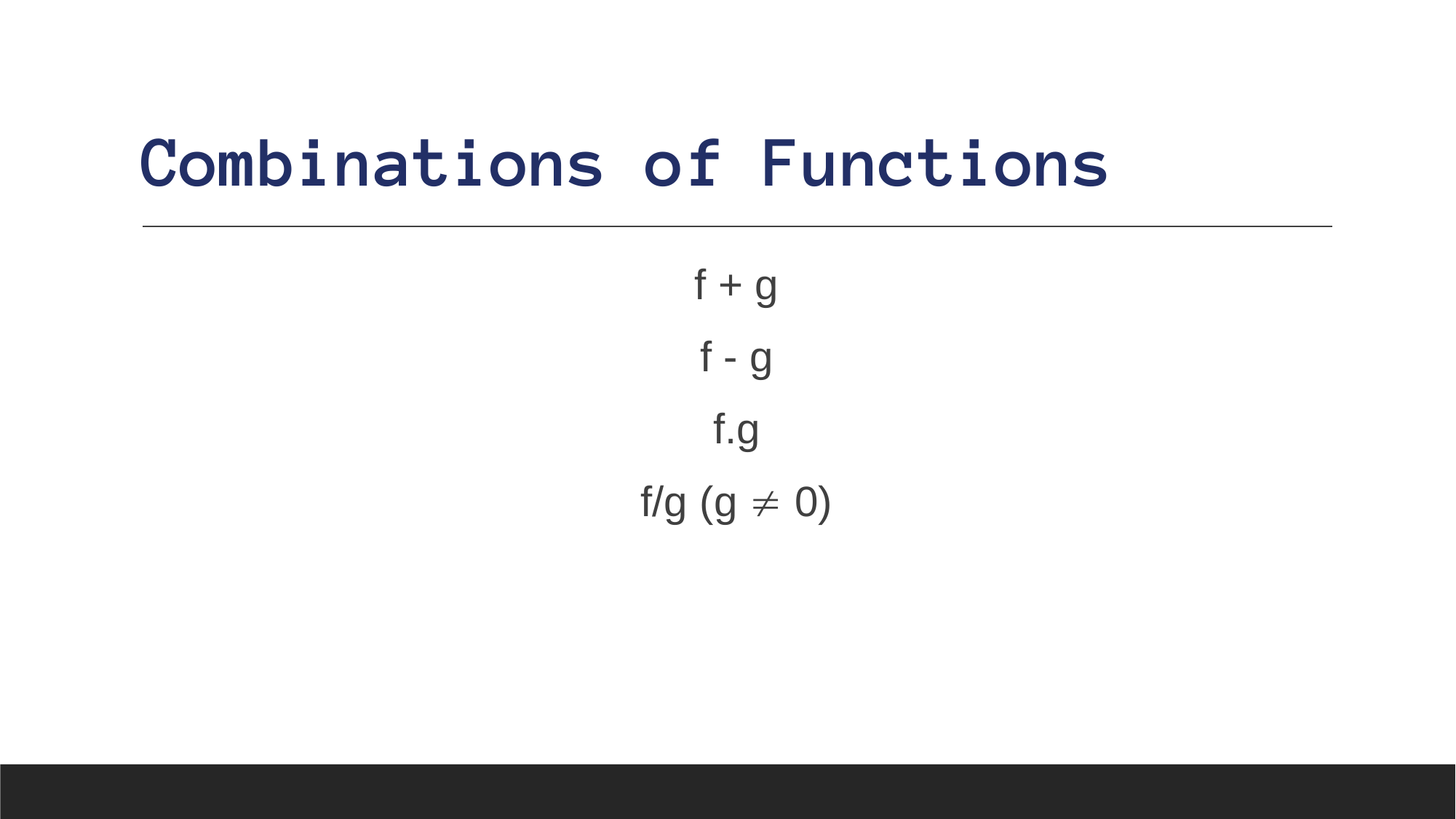

# Combinations of Functions
f + g
f - g
f.g
f/g (g ≠ 0)